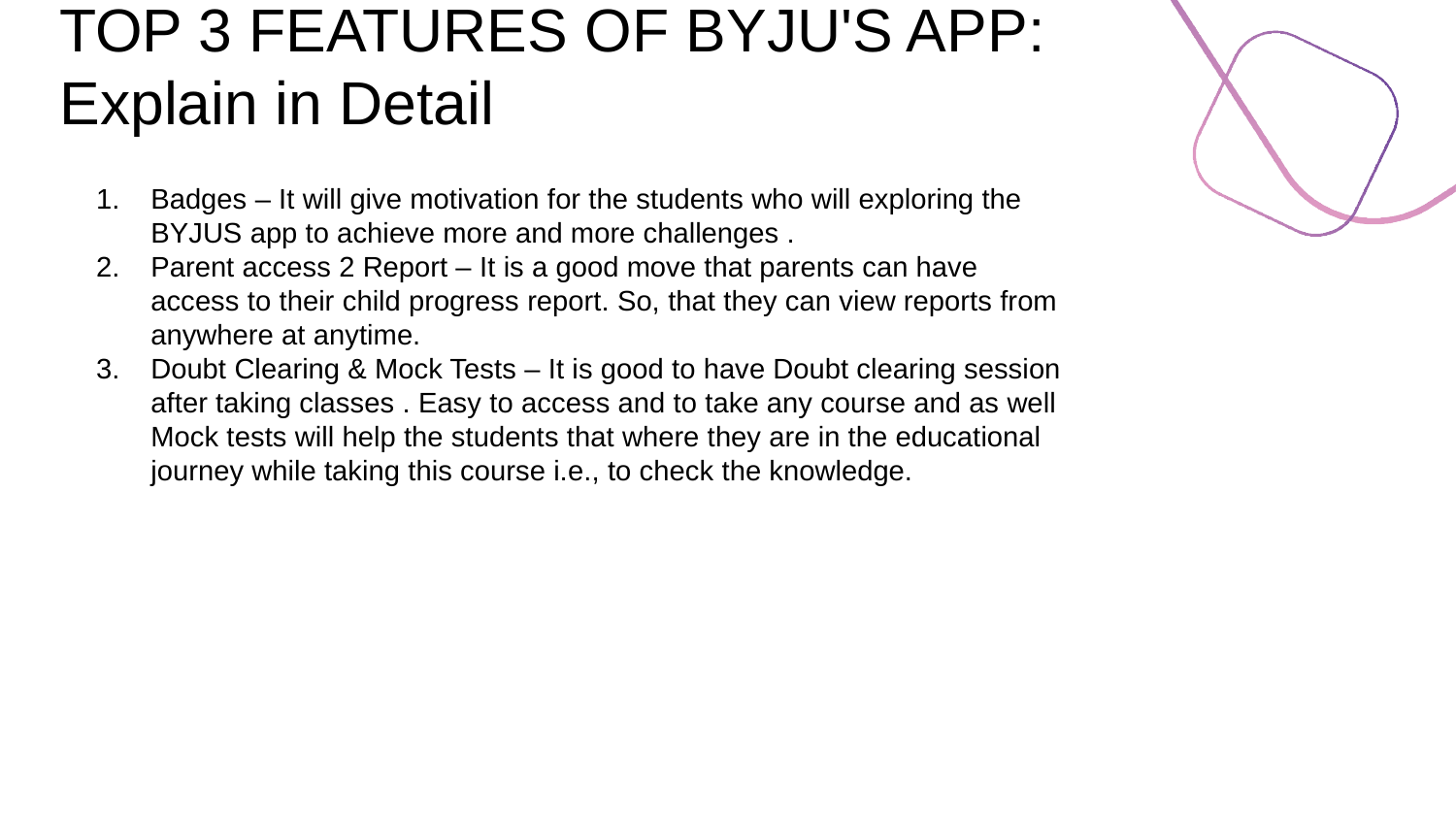

# TOP 3 FEATURES OF BYJU'S APP: Explain in Detail
Badges – It will give motivation for the students who will exploring the BYJUS app to achieve more and more challenges .
Parent access 2 Report – It is a good move that parents can have access to their child progress report. So, that they can view reports from anywhere at anytime.
Doubt Clearing & Mock Tests – It is good to have Doubt clearing session after taking classes . Easy to access and to take any course and as well Mock tests will help the students that where they are in the educational journey while taking this course i.e., to check the knowledge.